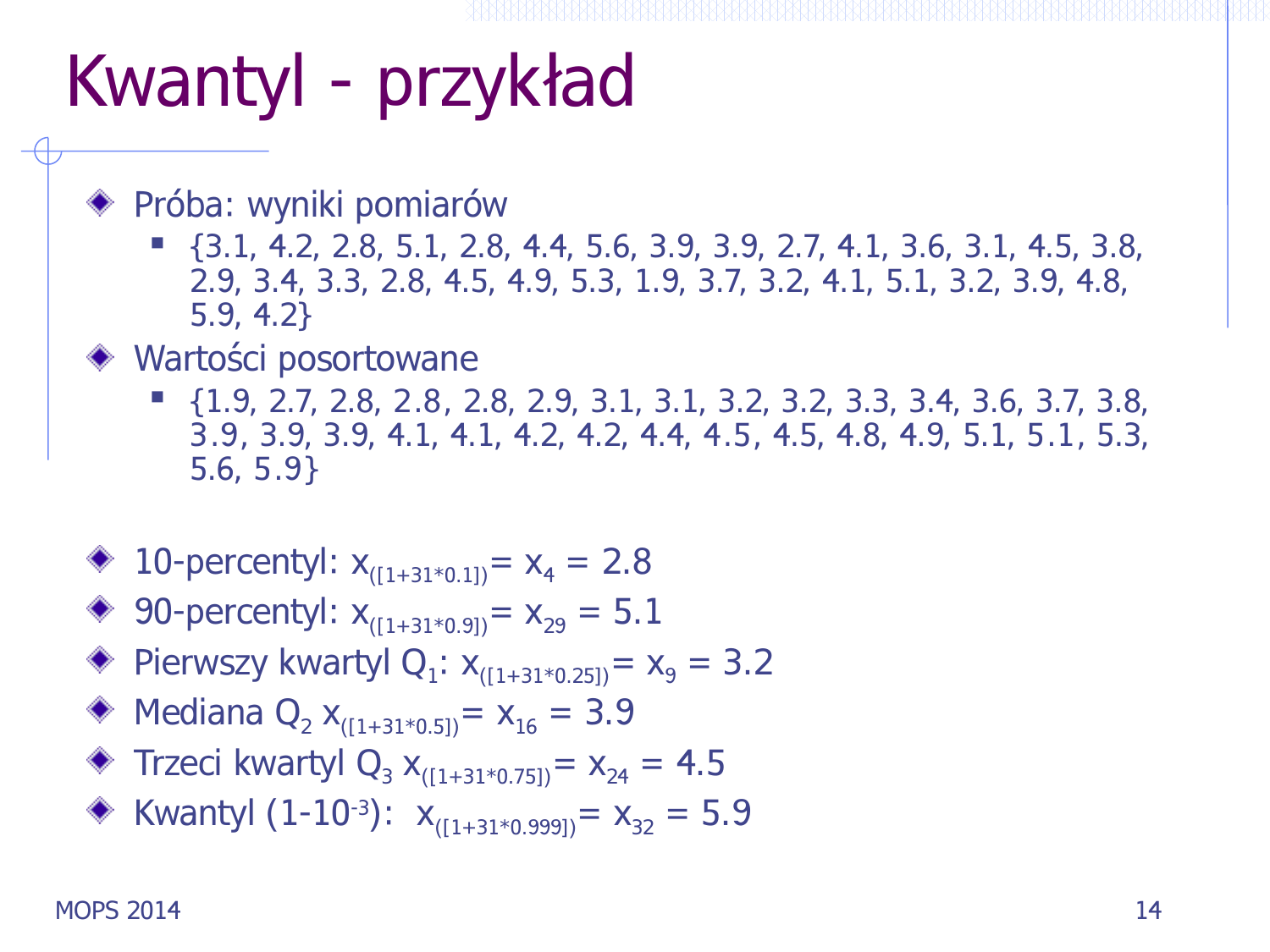

# Kwantyl - przykład
Próba: wyniki pomiarów
{3.1, 4.2, 2.8, 5.1, 2.8, 4.4, 5.6, 3.9, 3.9, 2.7, 4.1, 3.6, 3.1, 4.5, 3.8, 2.9, 3.4, 3.3, 2.8, 4.5, 4.9, 5.3, 1.9, 3.7, 3.2, 4.1, 5.1, 3.2, 3.9, 4.8, 5.9, 4.2}
Wartości posortowane
{1.9, 2.7, 2.8, 2.8, 2.8, 2.9, 3.1, 3.1, 3.2, 3.2, 3.3, 3.4, 3.6, 3.7, 3.8, 3.9, 3.9, 3.9, 4.1, 4.1, 4.2, 4.2, 4.4, 4.5, 4.5, 4.8, 4.9, 5.1, 5.1, 5.3, 5.6, 5.9}

10-percentyl: x([1+31*0.1])= x4 = 2.8
90-percentyl: x([1+31*0.9])= x29 = 5.1
Pierwszy kwartyl Q1: x([1+31*0.25])= x9 = 3.2
Mediana Q2 x([1+31*0.5])= x16 = 3.9
Trzeci kwartyl Q3 x([1+31*0.75])= x24 = 4.5
Kwantyl (1-10-3):  x([1+31*0.999])= x32 = 5.9
MOPS 2014
14